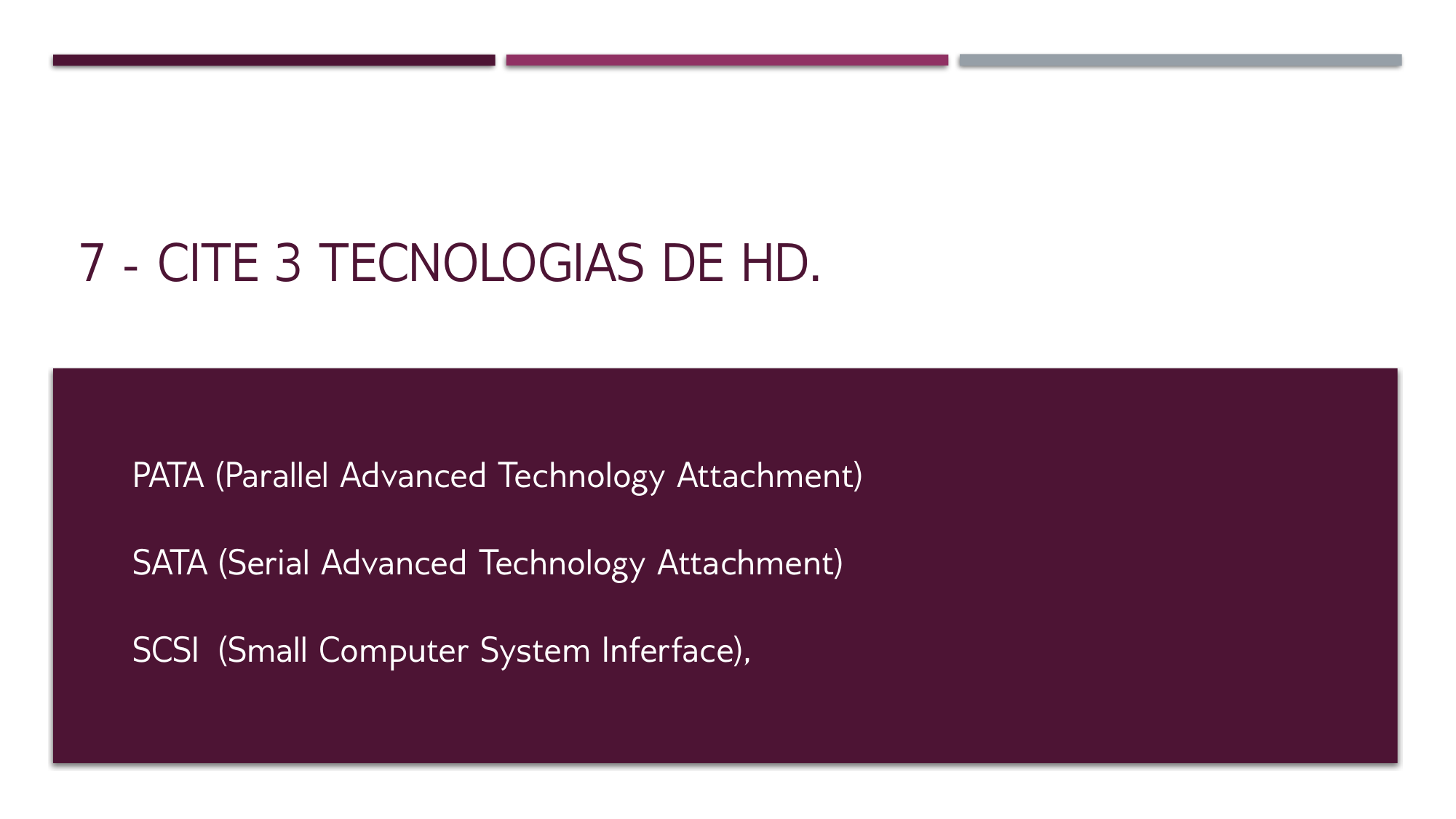

# 7 - Cite 3 tecnologias de HD.
PATA (Parallel Advanced Technology Attachment)

SATA (Serial Advanced Technology Attachment)

SCSI  (Small Computer System Inferface),